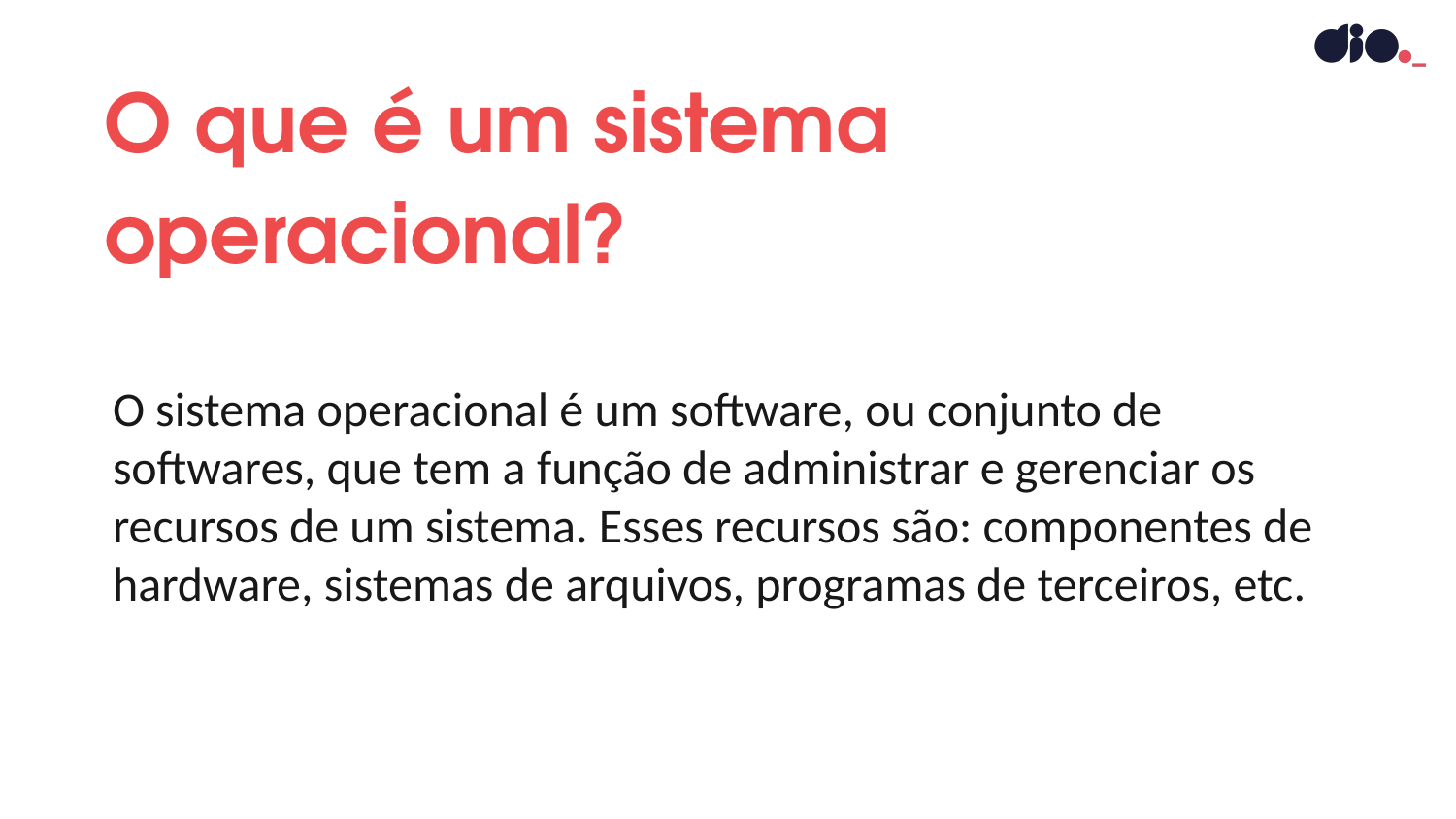

O que é um sistema operacional?
O sistema operacional é um software, ou conjunto de softwares, que tem a função de administrar e gerenciar os recursos de um sistema. Esses recursos são: componentes de hardware, sistemas de arquivos, programas de terceiros, etc.